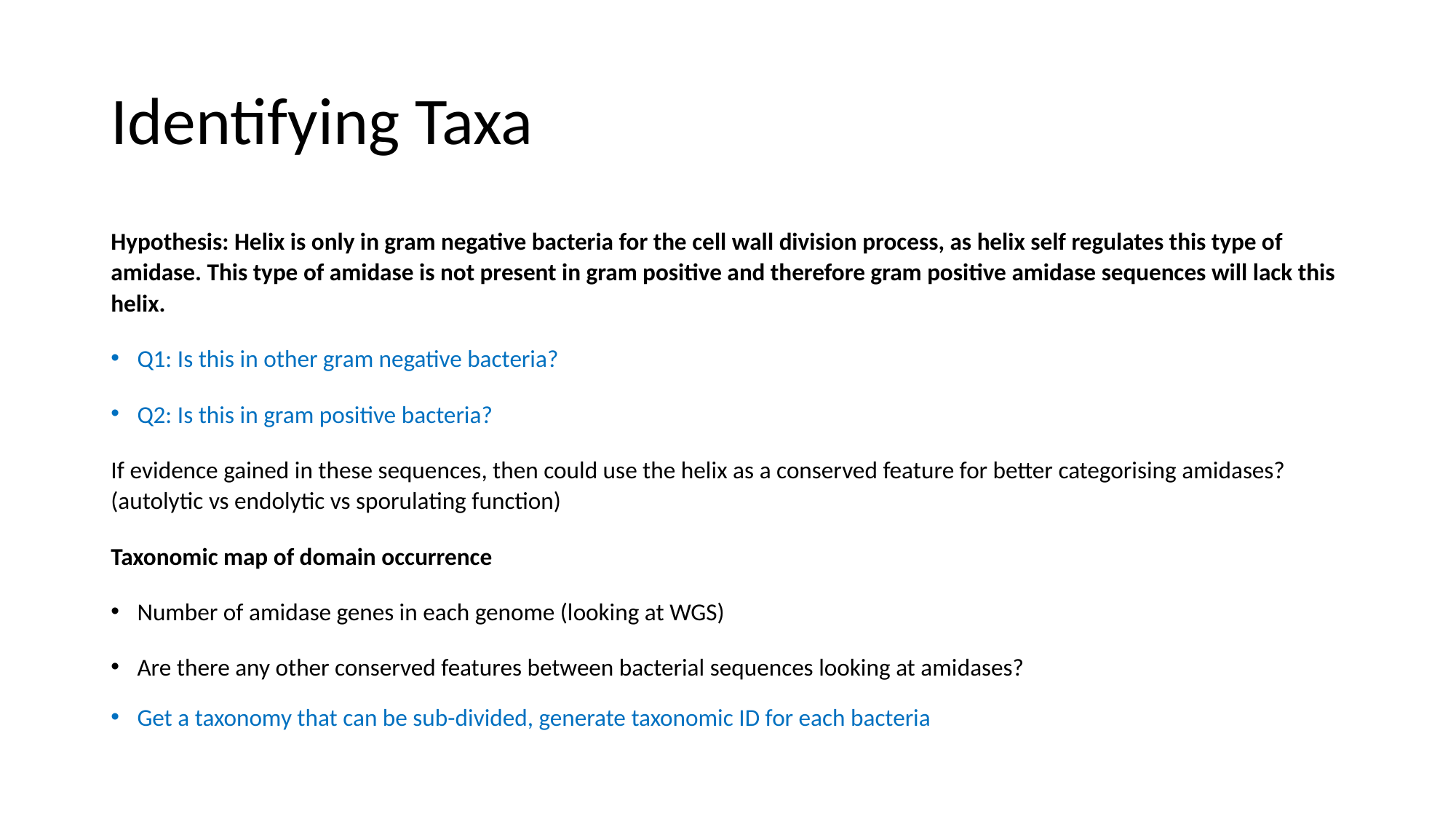

# Identifying Taxa
Hypothesis: Helix is only in gram negative bacteria for the cell wall division process, as helix self regulates this type of amidase. This type of amidase is not present in gram positive and therefore gram positive amidase sequences will lack this helix.
Q1: Is this in other gram negative bacteria?
Q2: Is this in gram positive bacteria?
If evidence gained in these sequences, then could use the helix as a conserved feature for better categorising amidases? (autolytic vs endolytic vs sporulating function)
Taxonomic map of domain occurrence
Number of amidase genes in each genome (looking at WGS)
Are there any other conserved features between bacterial sequences looking at amidases?
Get a taxonomy that can be sub-divided, generate taxonomic ID for each bacteria